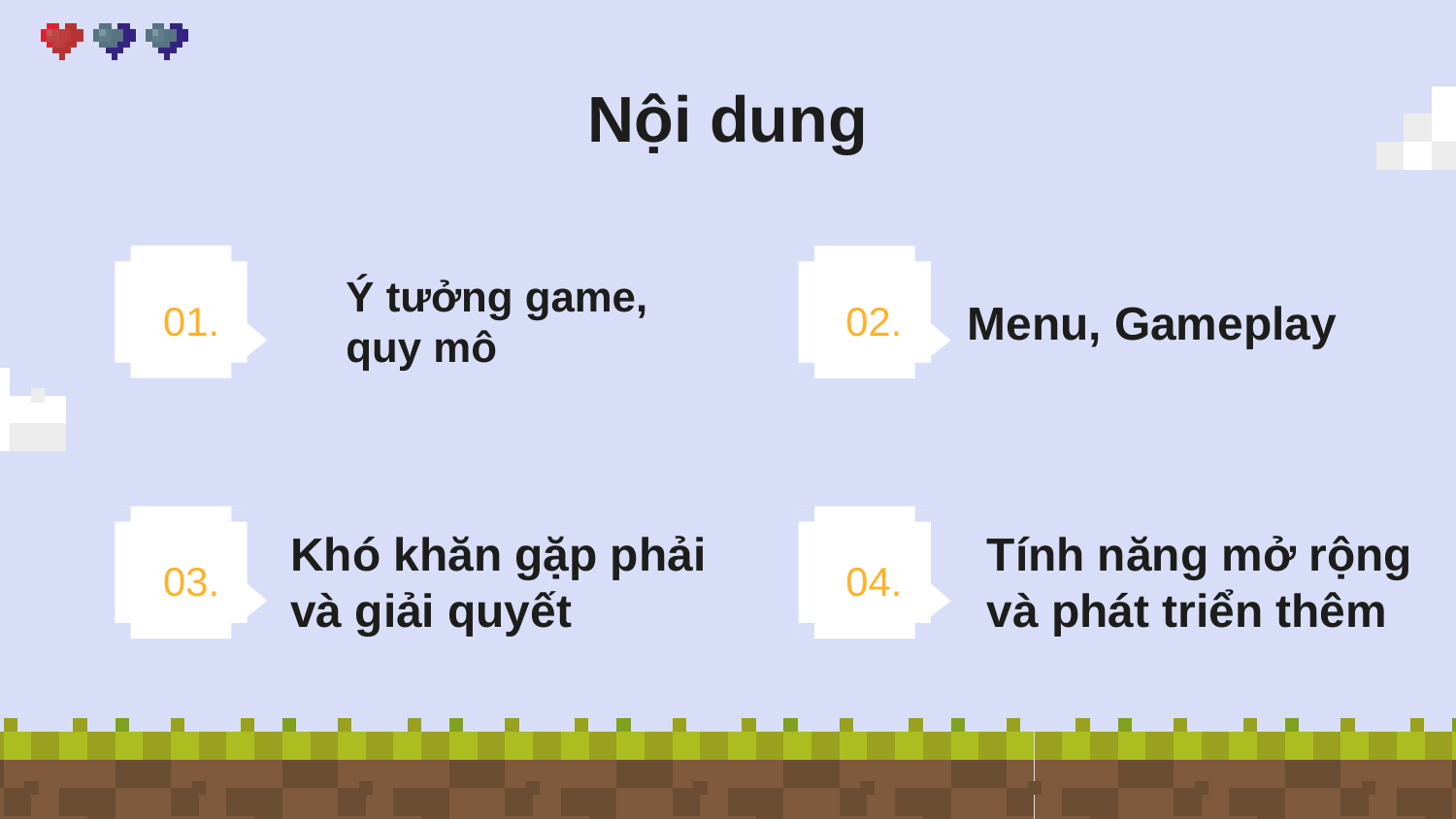

# Nội dung

01.
02.
Ý tưởng game, quy mô
Menu, Gameplay

03.
04.
Khó khăn gặp phải và giải quyết
Tính năng mở rộng và phát triển thêm